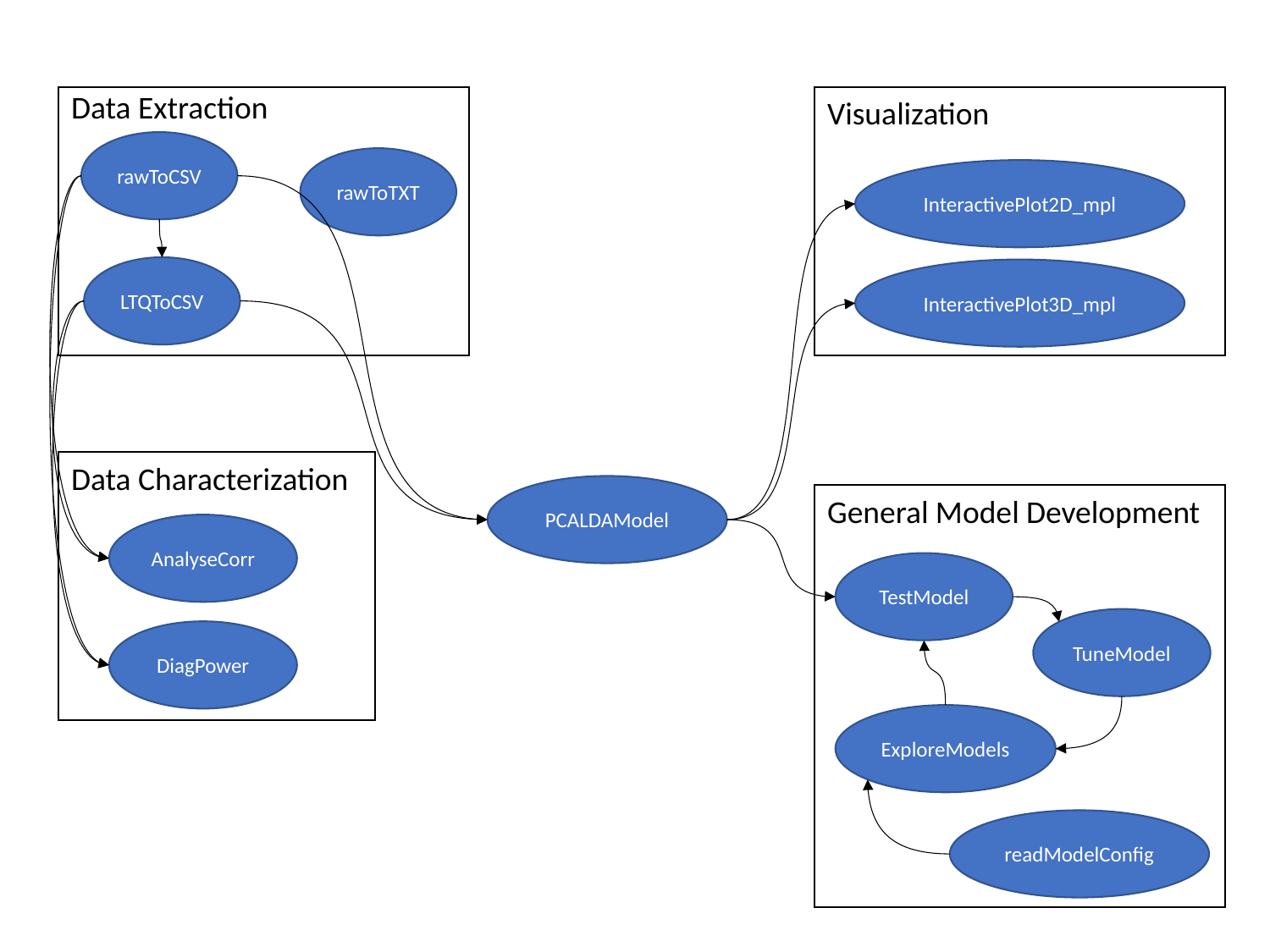

Data Extraction
Visualization
rawToCSV
rawToTXT
InteractivePlot2D_mpl
LTQToCSV
InteractivePlot3D_mpl
Data Characterization
PCALDAModel
General Model Development
AnalyseCorr
TestModel
TuneModel
DiagPower
ExploreModels
readModelConfig